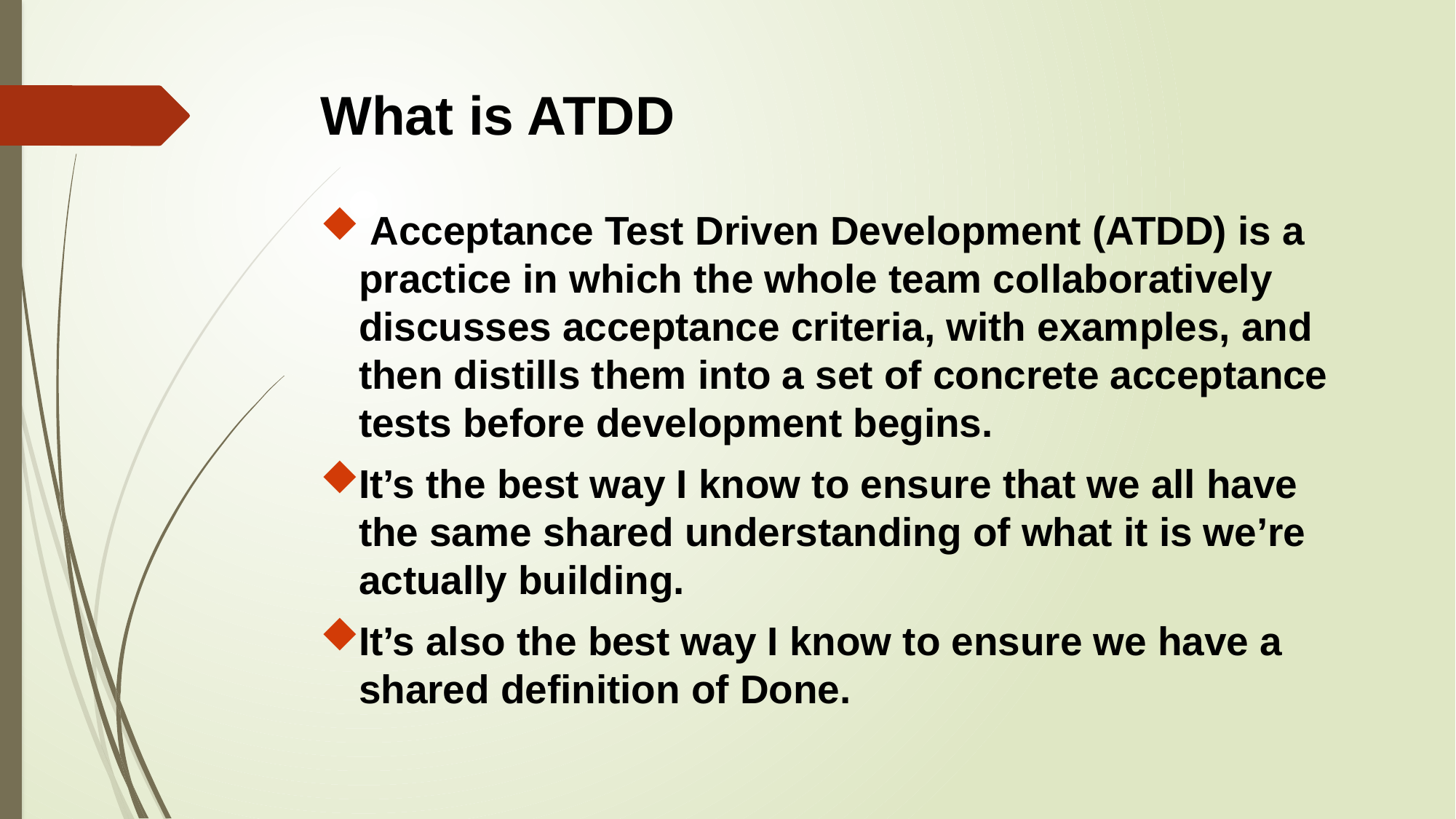

# What is ATDD
 Acceptance Test Driven Development (ATDD) is a practice in which the whole team collaboratively discusses acceptance criteria, with examples, and then distills them into a set of concrete acceptance tests before development begins.
It’s the best way I know to ensure that we all have the same shared understanding of what it is we’re actually building.
It’s also the best way I know to ensure we have a shared definition of Done.